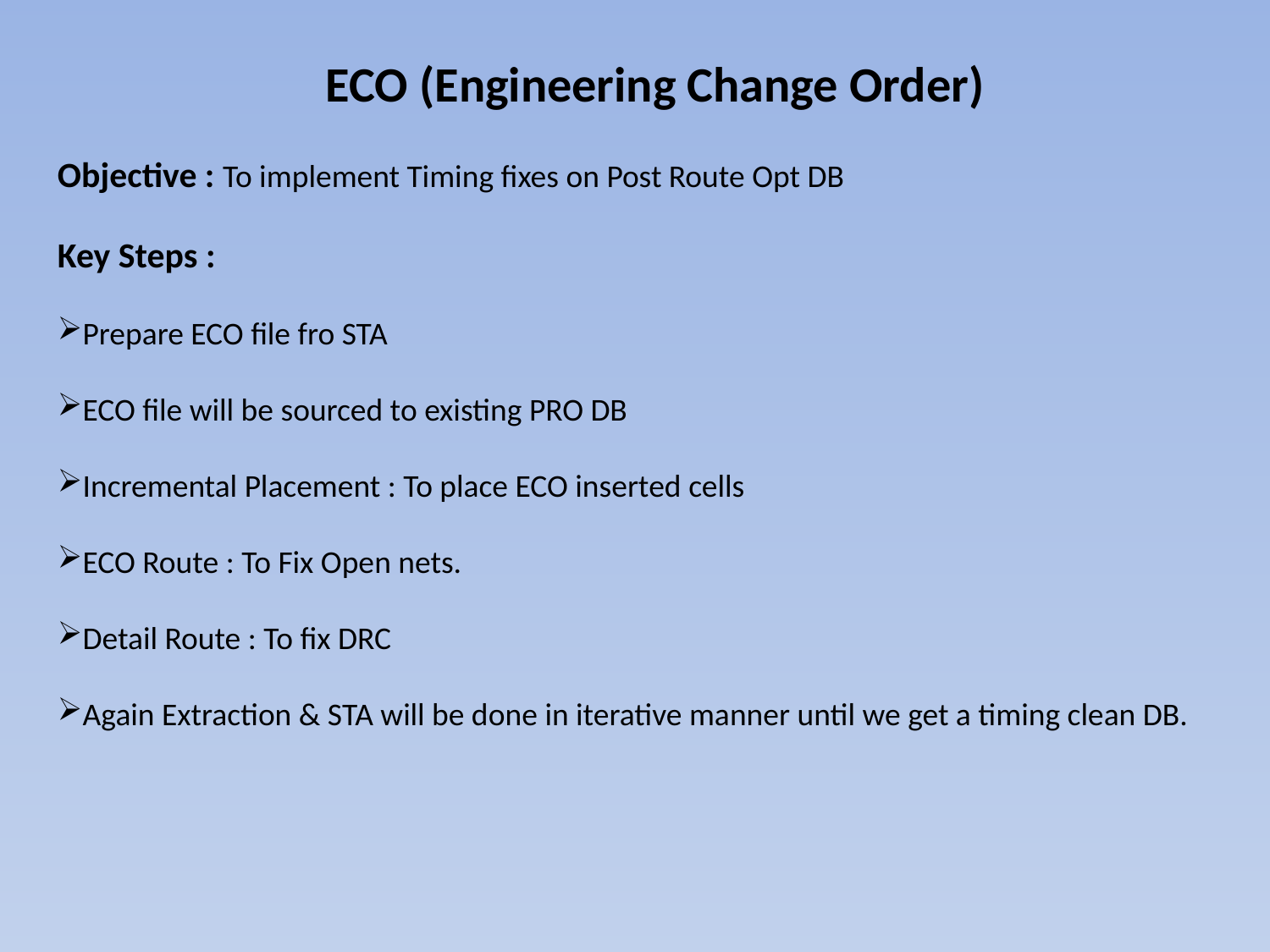

ECO (Engineering Change Order)
Objective : To implement Timing fixes on Post Route Opt DB

Key Steps :

Prepare ECO file fro STA

ECO file will be sourced to existing PRO DB

Incremental Placement : To place ECO inserted cells

ECO Route : To Fix Open nets.

Detail Route : To fix DRC

Again Extraction & STA will be done in iterative manner until we get a timing clean DB.